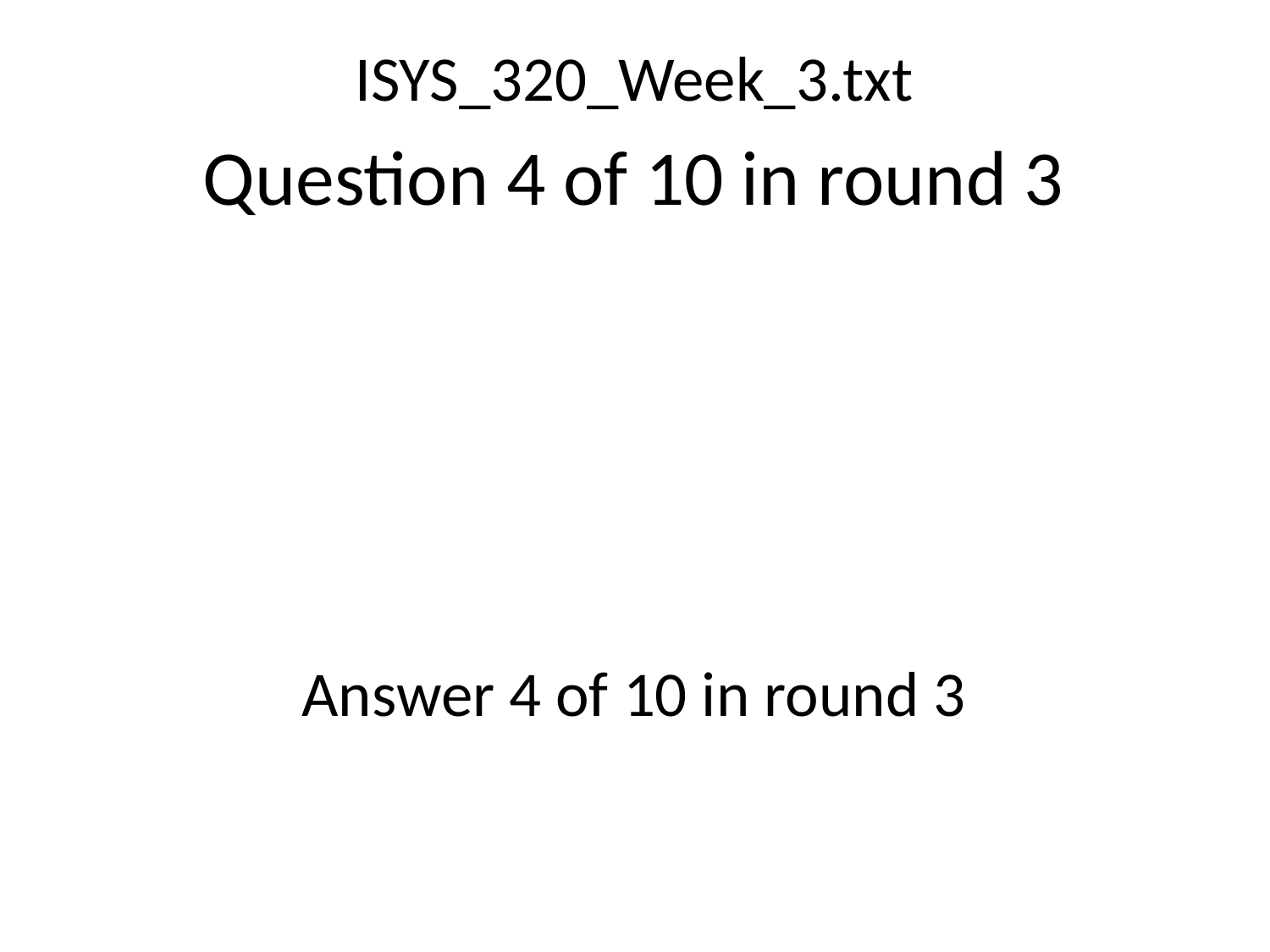

ISYS_320_Week_3.txt
Question 4 of 10 in round 3
Answer 4 of 10 in round 3